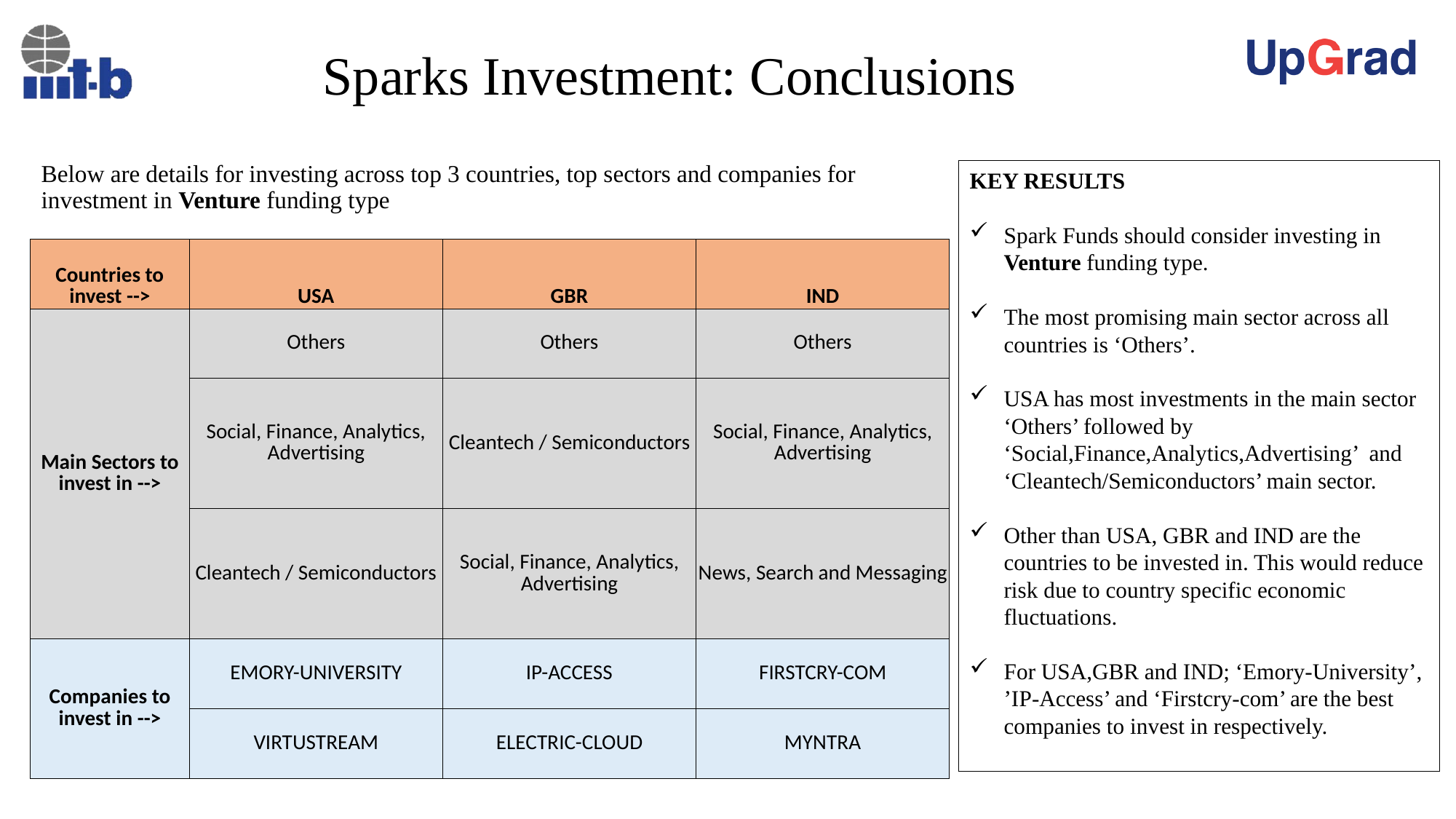

Sparks Investment: Conclusions
# Below are details for investing across top 3 countries, top sectors and companies for investment in Venture funding type
KEY RESULTS

Spark Funds should consider investing in Venture funding type.

The most promising main sector across all countries is ‘Others’.

USA has most investments in the main sector ‘Others’ followed by ‘Social,Finance,Analytics,Advertising’  and ‘Cleantech/Semiconductors’ main sector.

Other than USA, GBR and IND are the countries to be invested in. This would reduce risk due to country specific economic fluctuations.

For USA,GBR and IND; ‘Emory-University’, ’IP-Access’ and ‘Firstcry-com’ are the best companies to invest in respectively.

| Countries to invest --> | USA | GBR | IND |
| --- | --- | --- | --- |
| Main Sectors to invest in --> | Others | Others | Others |
|  | Social, Finance, Analytics, Advertising | Cleantech / Semiconductors | Social, Finance, Analytics, Advertising |
|  | Cleantech / Semiconductors | Social, Finance, Analytics, Advertising | News, Search and Messaging |
| Companies to invest in --> | EMORY-UNIVERSITY | IP-ACCESS | FIRSTCRY-COM |
|  | VIRTUSTREAM | ELECTRIC-CLOUD | MYNTRA |